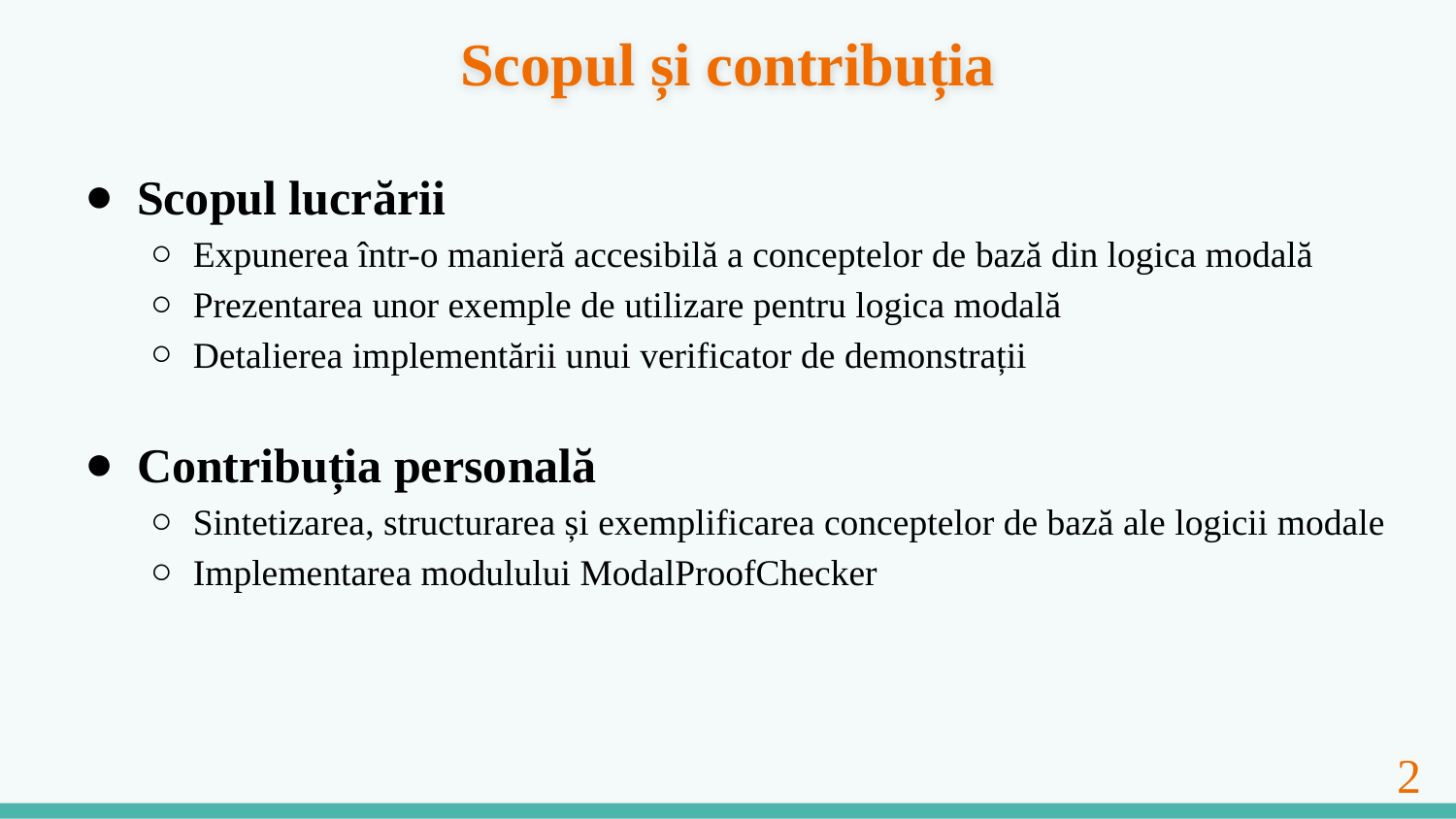

# Scopul și contribuția
Scopul lucrării
Expunerea într-o manieră accesibilă a conceptelor de bază din logica modală
Prezentarea unor exemple de utilizare pentru logica modală
Detalierea implementării unui verificator de demonstrații

Contribuția personală
Sintetizarea, structurarea și exemplificarea conceptelor de bază ale logicii modale
Implementarea modulului ModalProofChecker
2